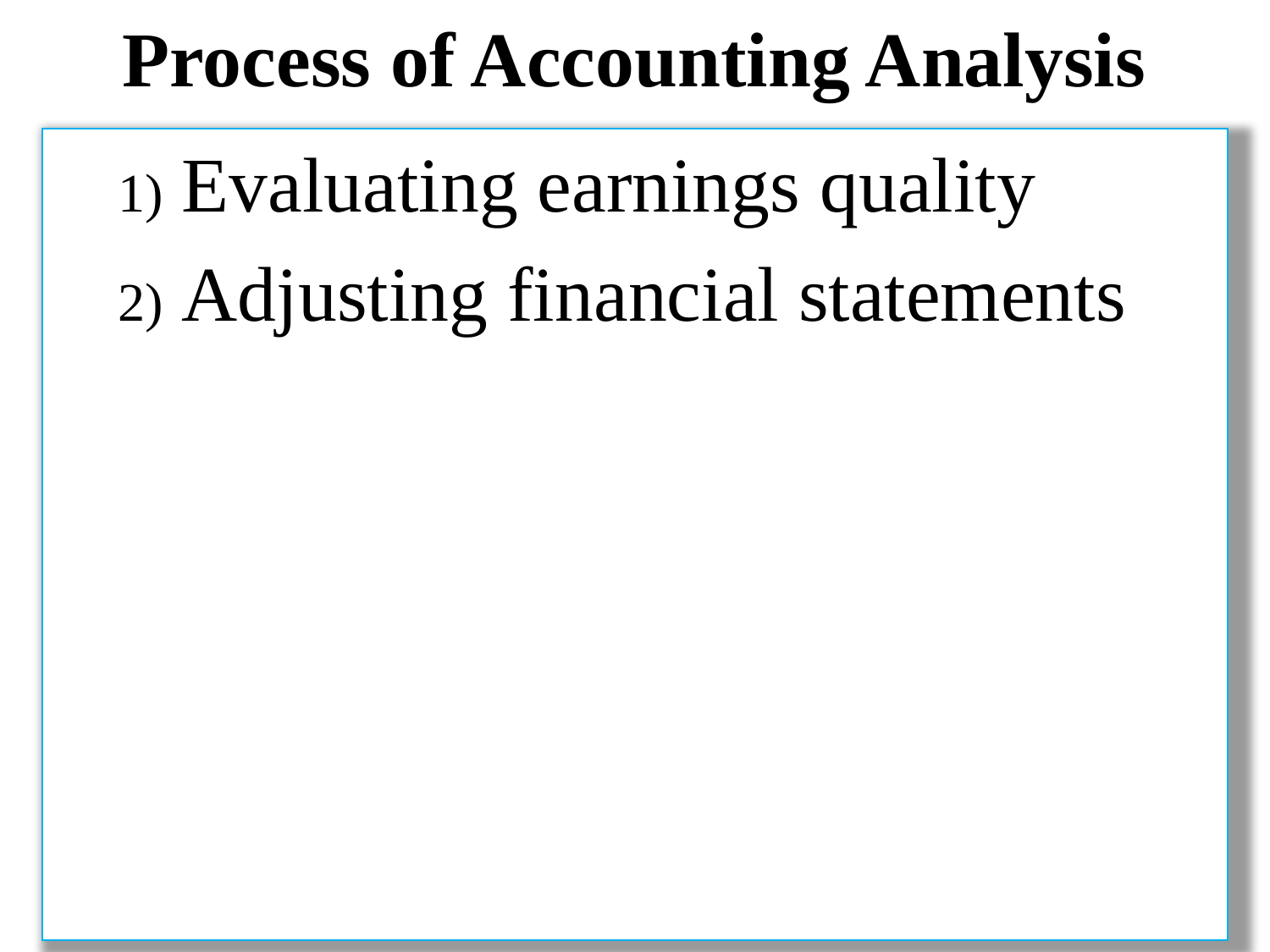

# Process of Accounting Analysis
Evaluating earnings quality
Adjusting financial statements